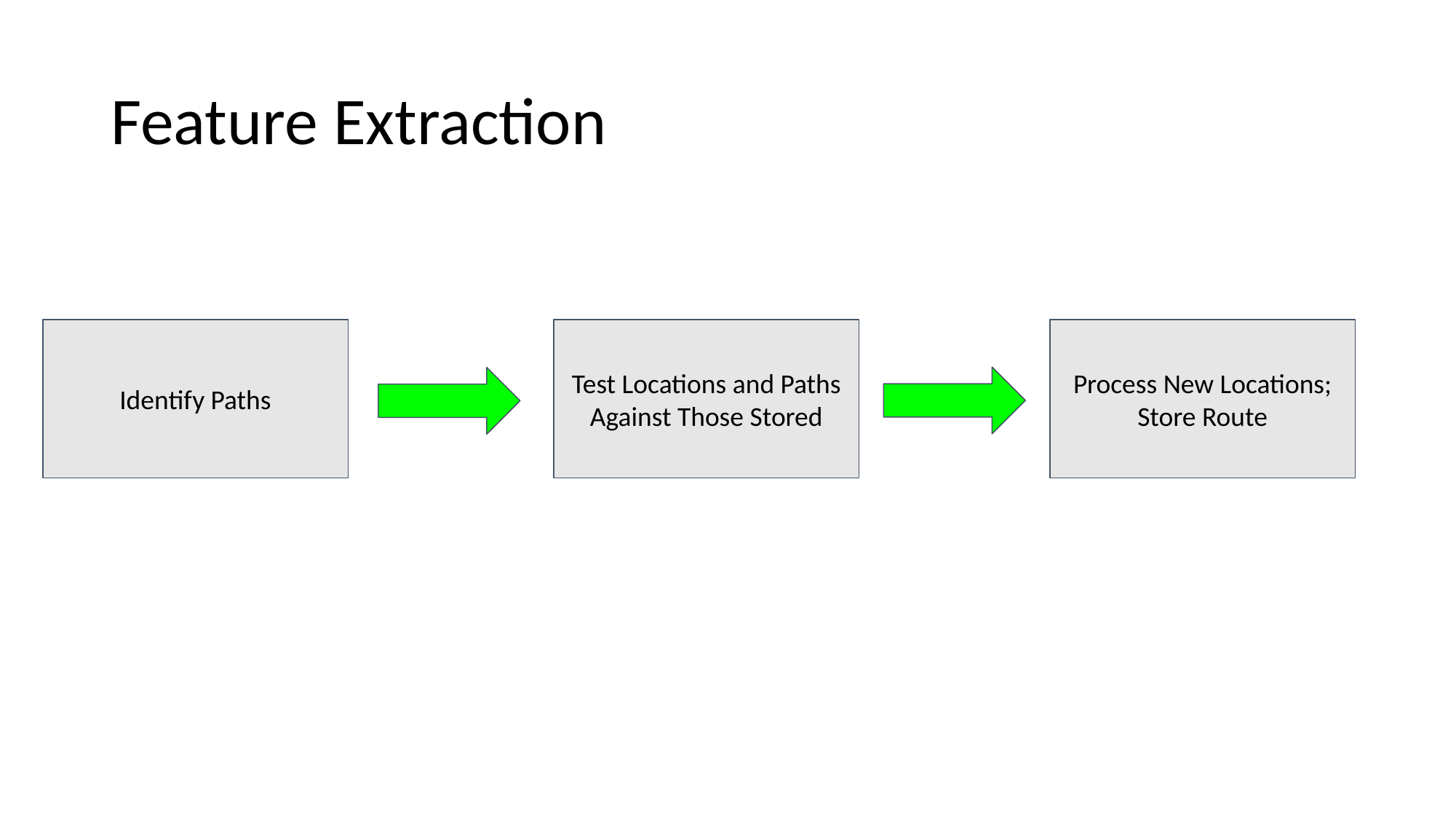

# Feature Extraction
Identify Paths
Test Locations and Paths Against Those Stored
Process New Locations; Store Route